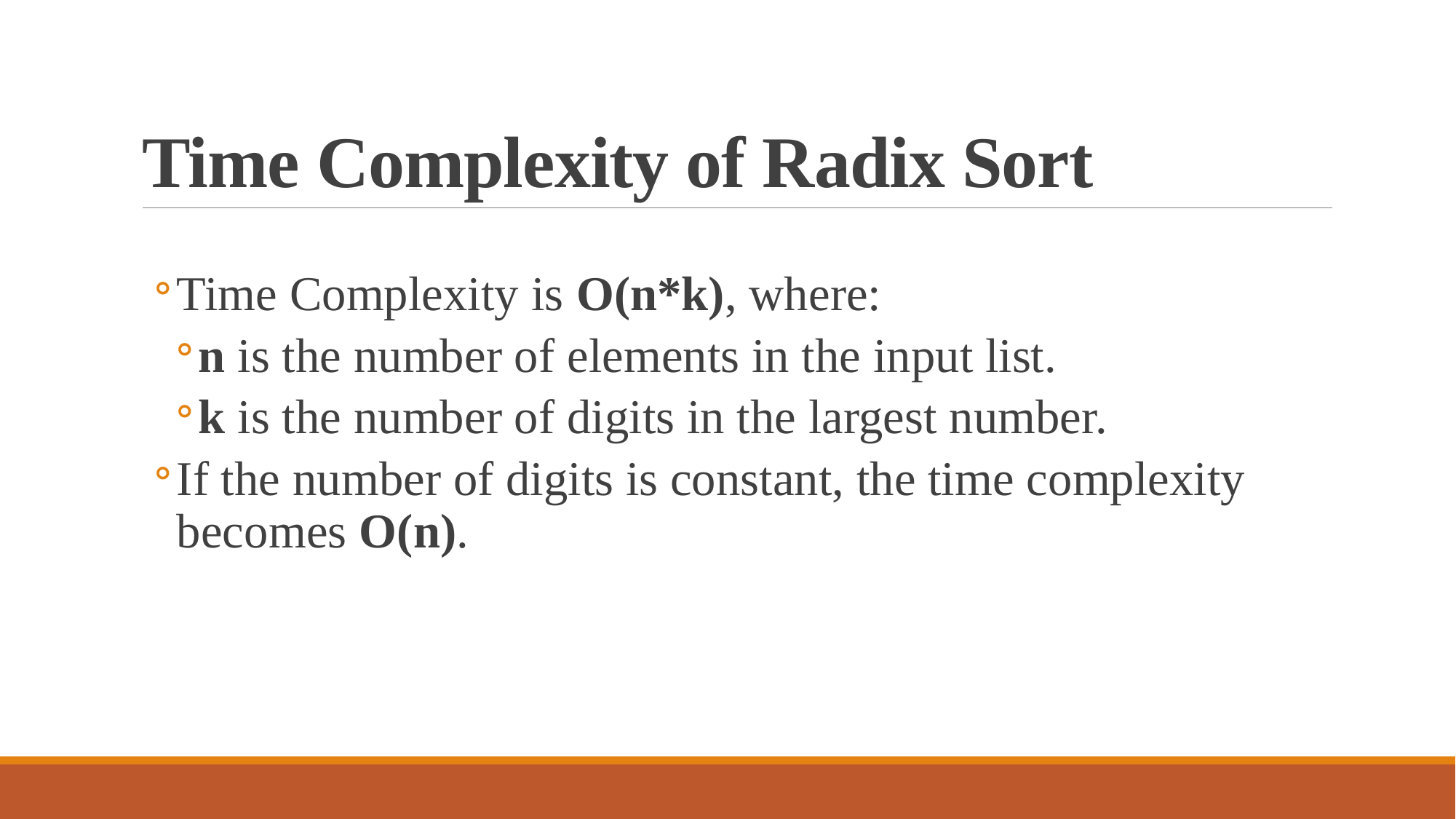

# Time Complexity of Radix Sort

Time Complexity is O(n*k), where:
n is the number of elements in the input list.
k is the number of digits in the largest number.
If the number of digits is constant, the time complexity becomes O(n).